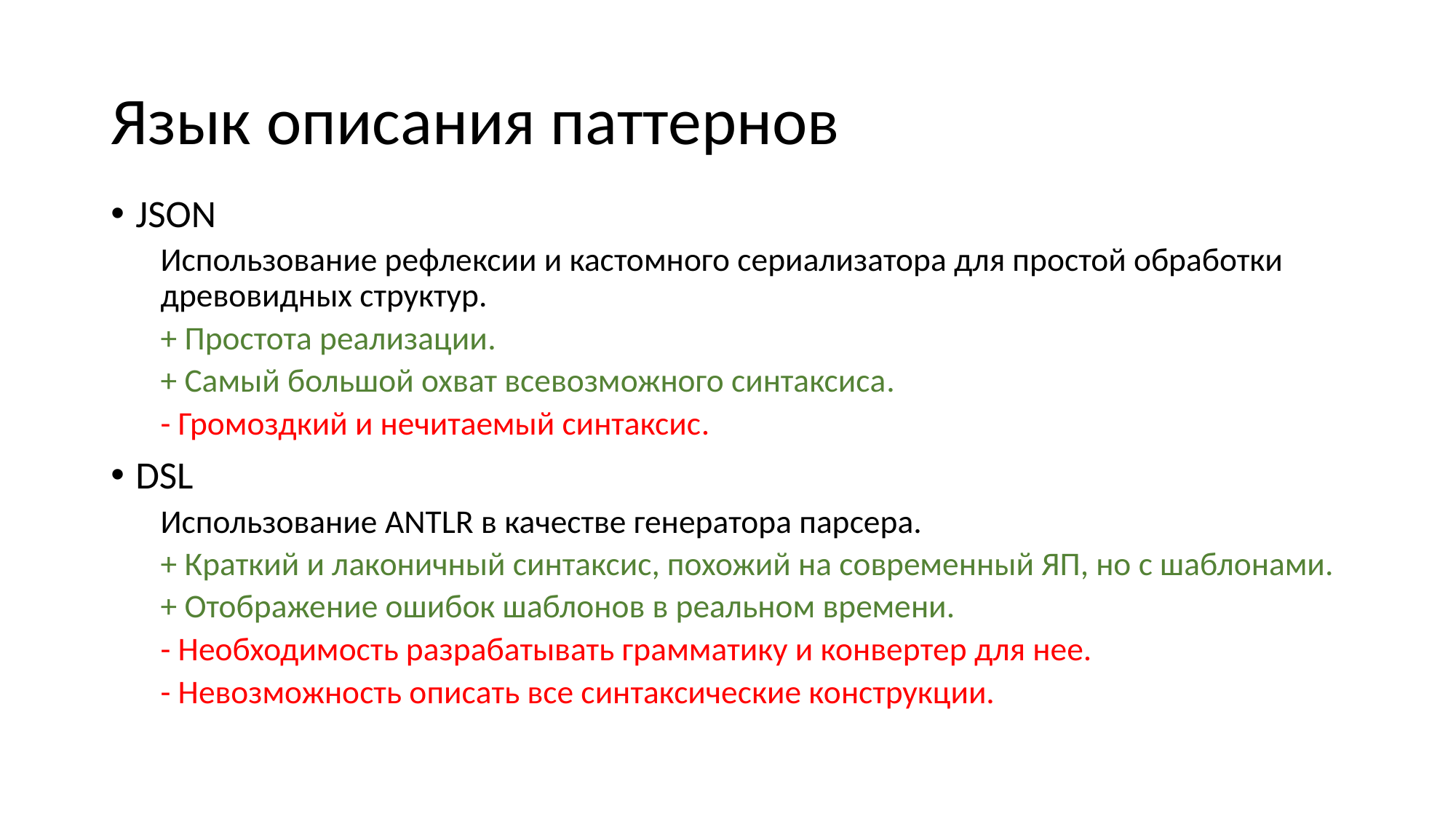

# Язык описания паттернов
JSON
Использование рефлексии и кастомного сериализатора для простой обработки древовидных структур.
+ Простота реализации.
+ Самый большой охват всевозможного синтаксиса.
- Громоздкий и нечитаемый синтаксис.
DSL
Использование ANTLR в качестве генератора парсера.
+ Краткий и лаконичный синтаксис, похожий на современный ЯП, но с шаблонами.
+ Отображение ошибок шаблонов в реальном времени.
- Необходимость разрабатывать грамматику и конвертер для нее.
- Невозможность описать все синтаксические конструкции.